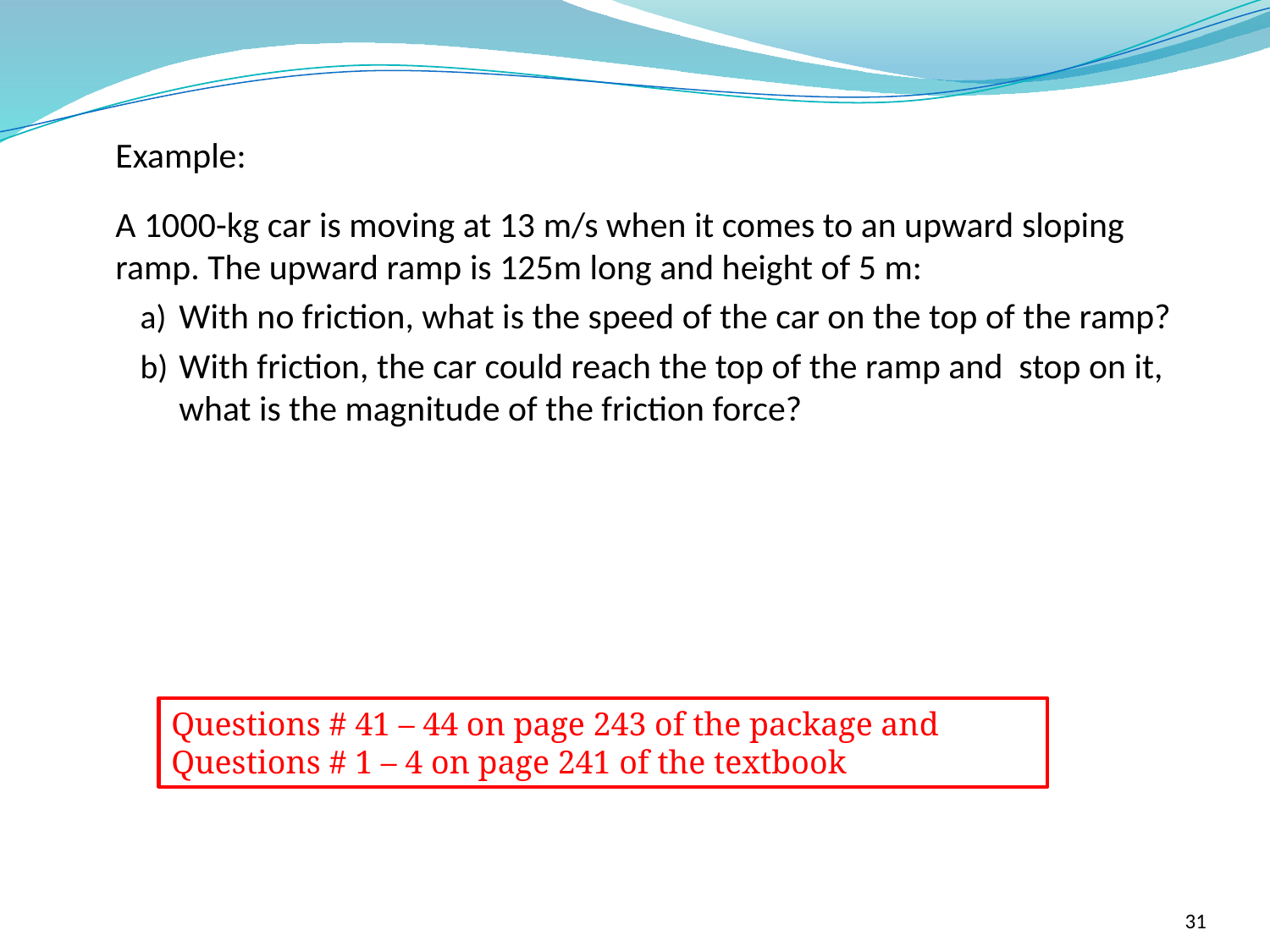

Example:

A 1000-kg car is moving at 13 m/s when it comes to an upward sloping ramp. The upward ramp is 125m long and height of 5 m:
With no friction, what is the speed of the car on the top of the ramp?
With friction, the car could reach the top of the ramp and  stop on it, what is the magnitude of the friction force?
Questions # 41 – 44 on page 243 of the package and Questions # 1 – 4 on page 241 of the textbook
31